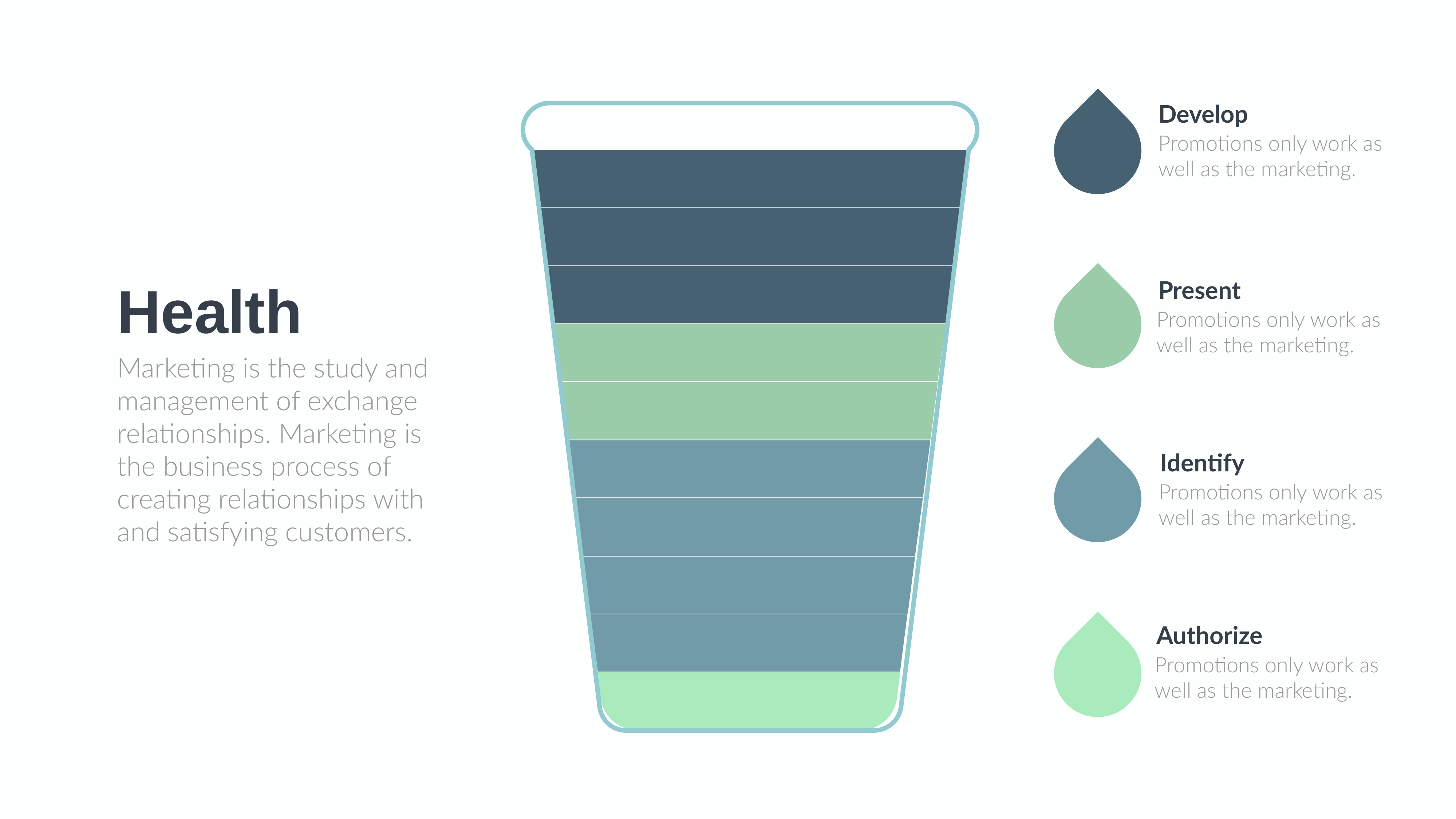

Develop

Promotions only work as well as the marketing.

Health
Marketing is the study and management of exchange relationships. Marketing is the business process of creating relationships with and satisfying customers.
Present
Promotions only work as well as the marketing.

Identify
Promotions only work as well as the marketing.

Authorize
Promotions only work as well as the marketing.